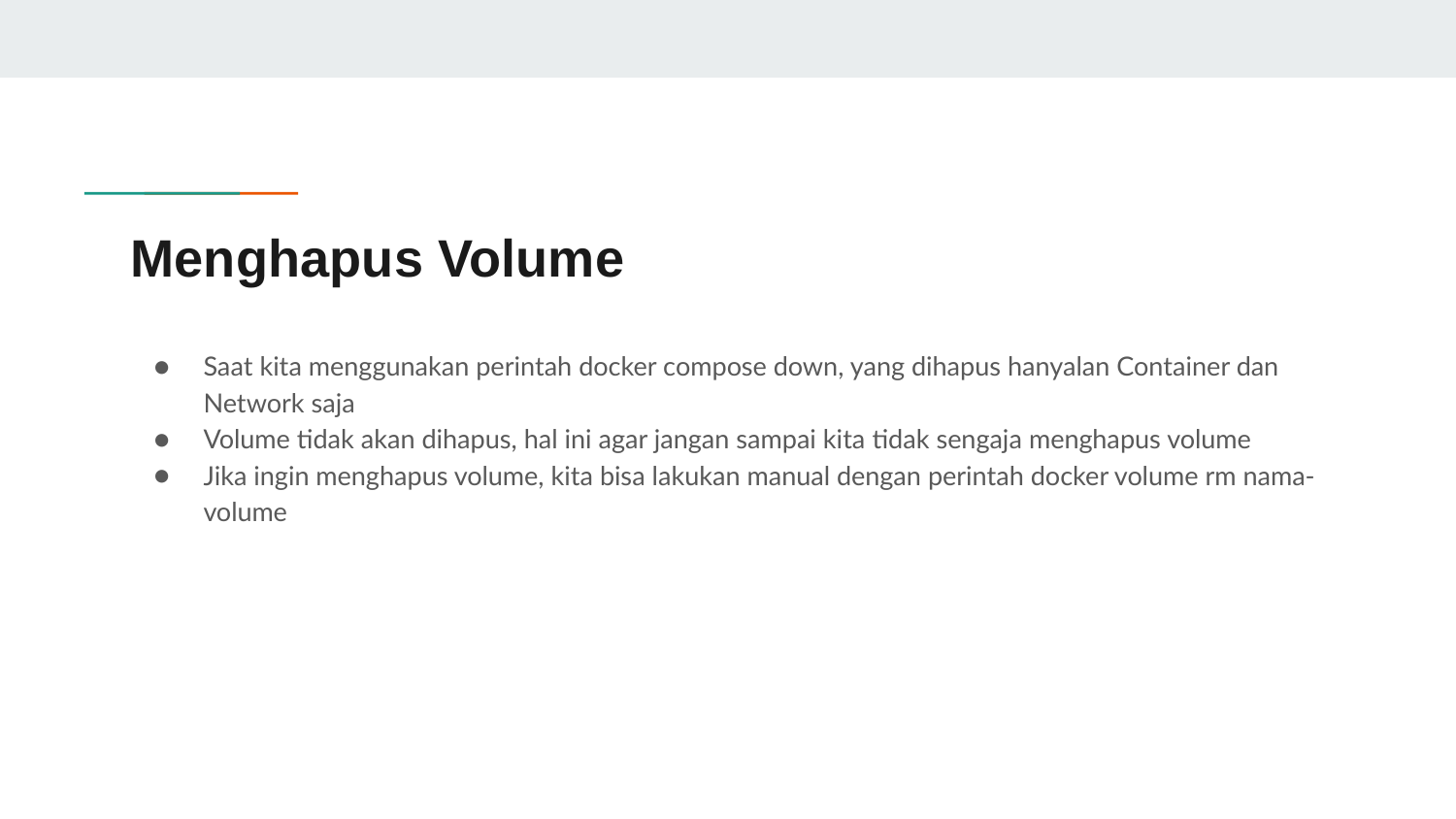

# Menghapus Volume
Saat kita menggunakan perintah docker compose down, yang dihapus hanyalan Container dan Network saja
Volume tidak akan dihapus, hal ini agar jangan sampai kita tidak sengaja menghapus volume
Jika ingin menghapus volume, kita bisa lakukan manual dengan perintah docker volume rm nama-volume